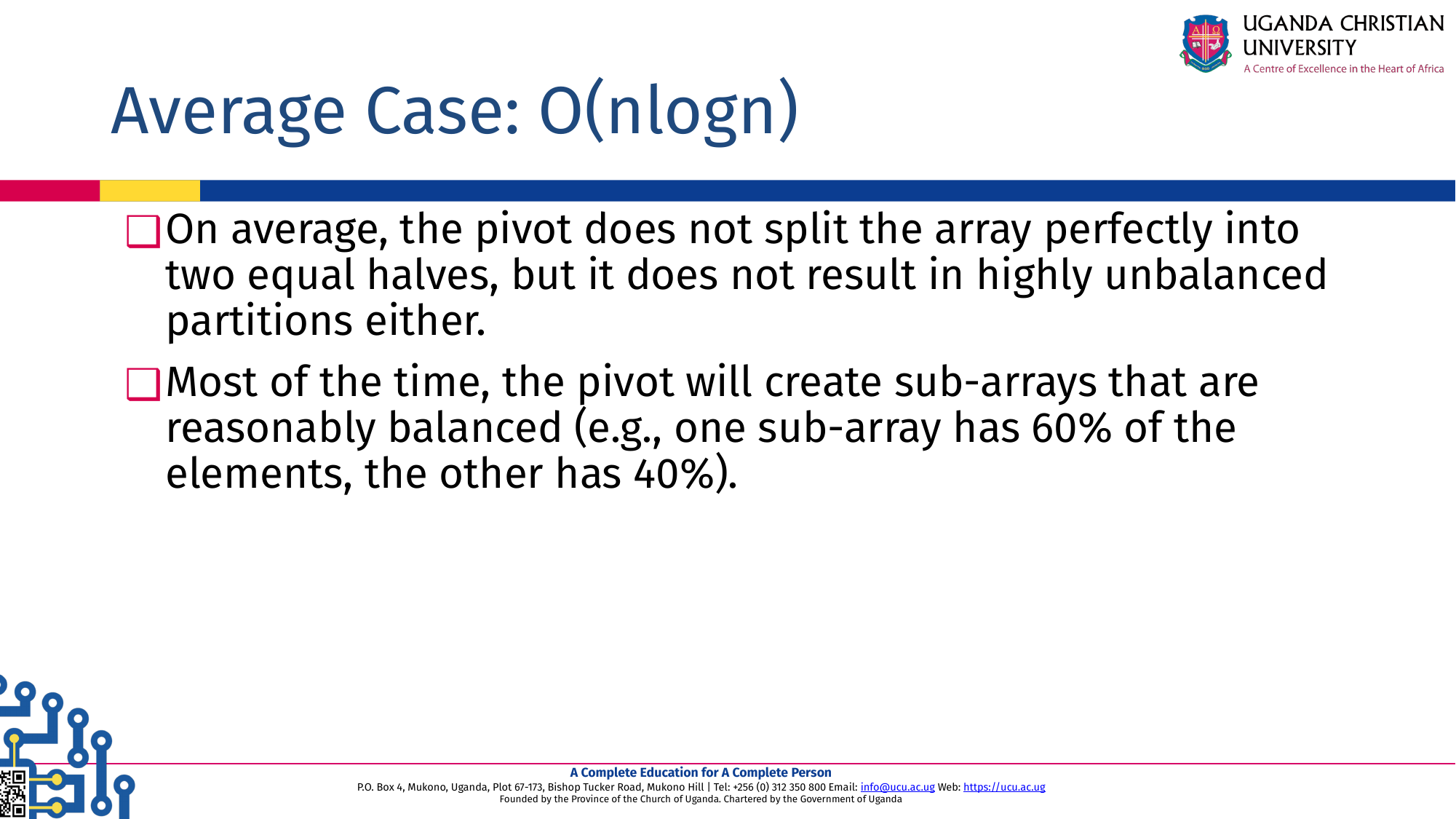

# Average Case: O(nlog⁡n)
On average, the pivot does not split the array perfectly into two equal halves, but it does not result in highly unbalanced partitions either.
Most of the time, the pivot will create sub-arrays that are reasonably balanced (e.g., one sub-array has 60% of the elements, the other has 40%).